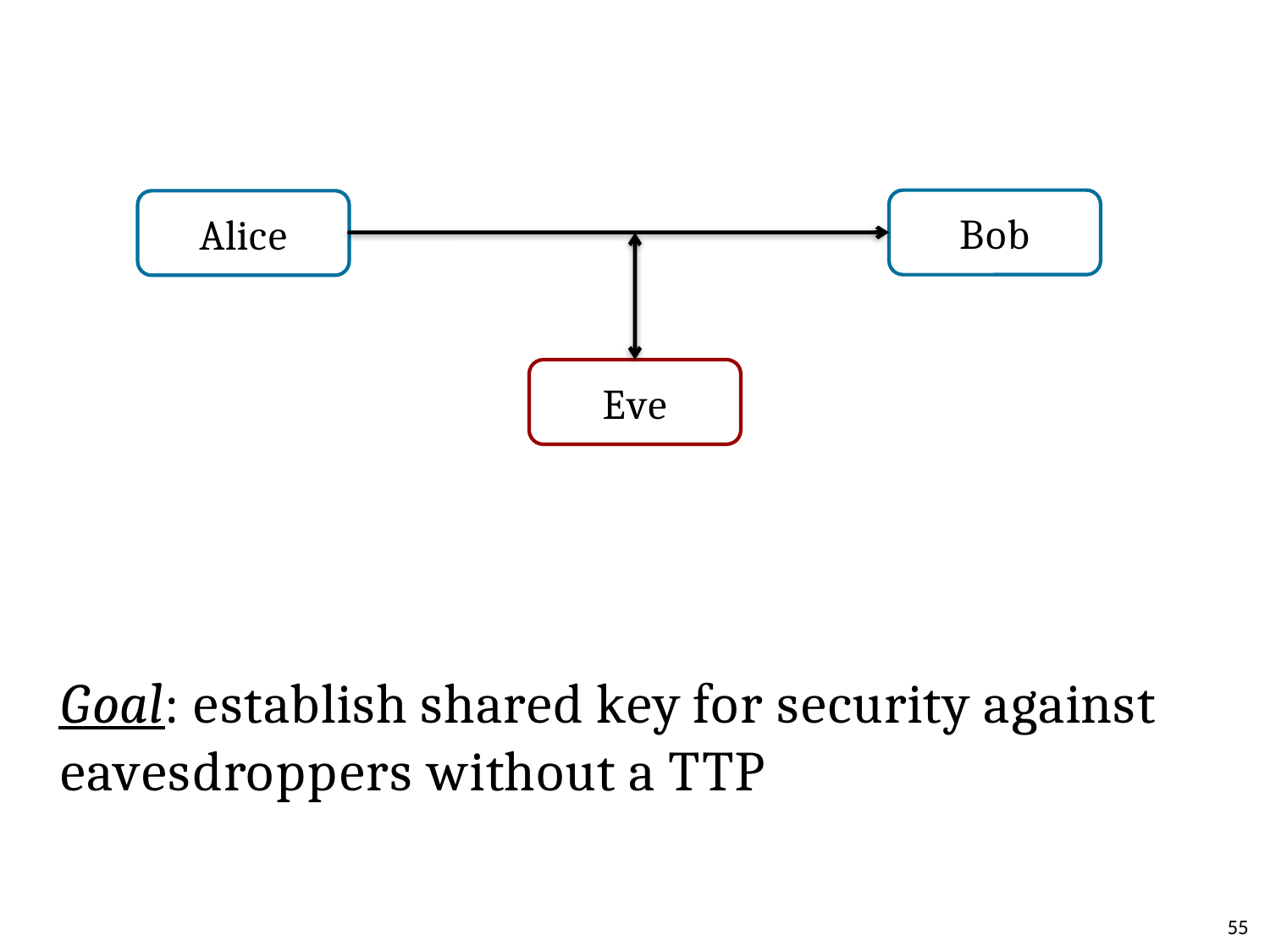

Bob
Alice
Eve
Goal: establish shared key for security against eavesdroppers without a TTP
55